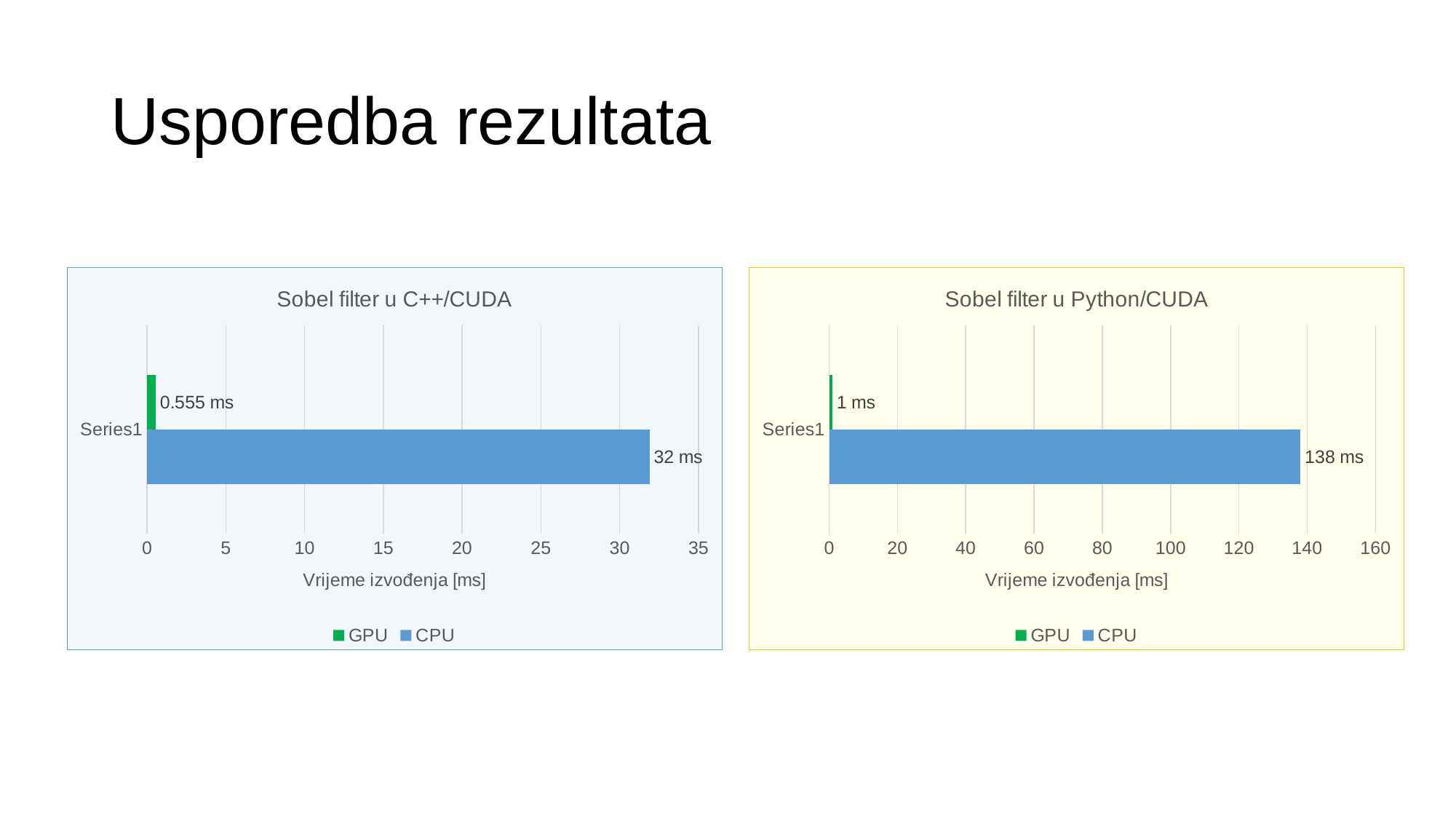

# Usporedba rezultata

### Chart: Sobel filter u C++/CUDA

| Category | CPU | GPU |
|---|---|---|
|  | 31.891 | 0.555 |

### Chart: Sobel filter u Python/CUDA

| Category | CPU | GPU |
|---|---|---|
|  | 138.0 | 1.0 |